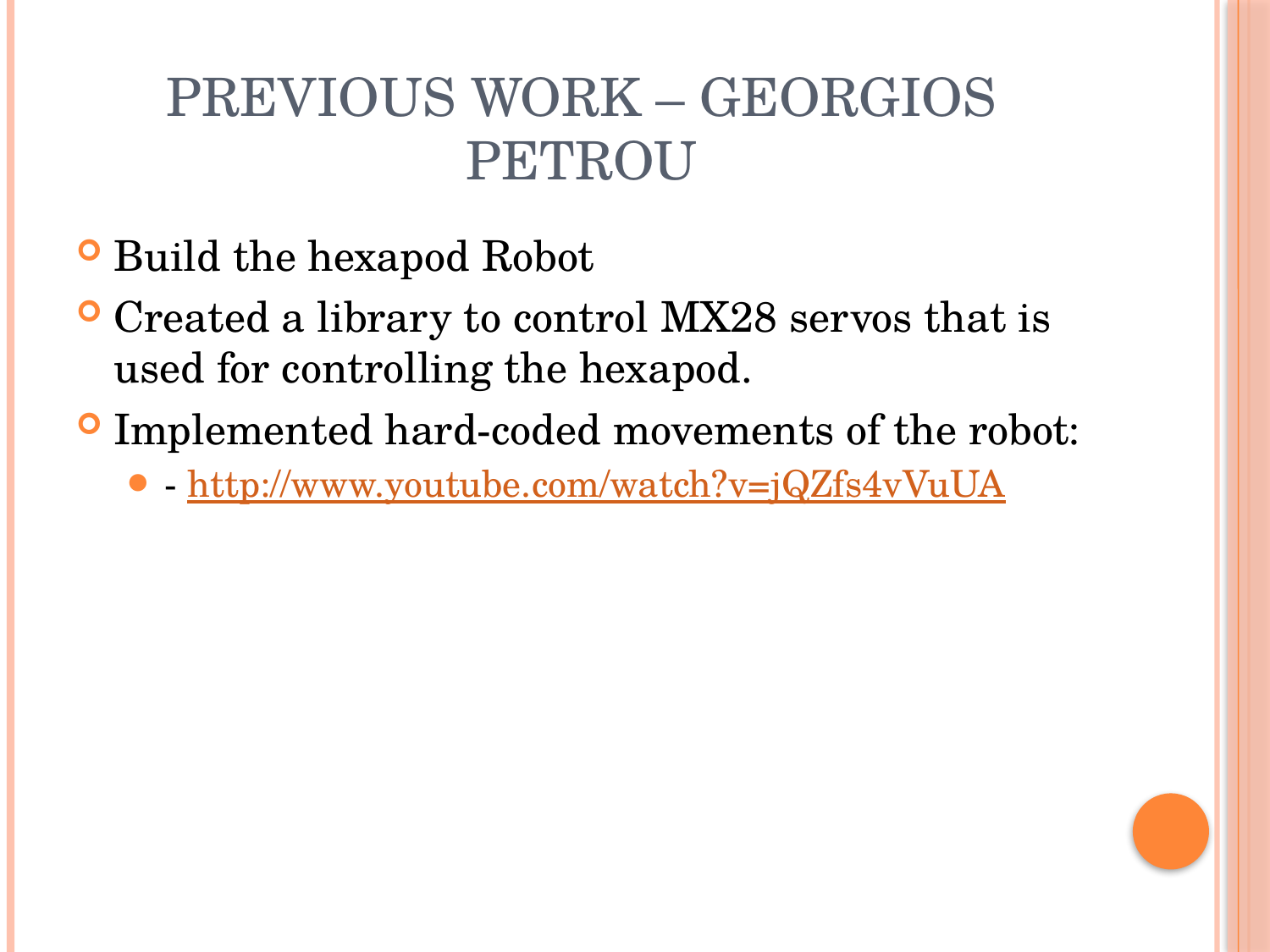

# Previous Work – Georgios Petrou
Build the hexapod Robot
Created a library to control MX28 servos that is used for controlling the hexapod.
Implemented hard-coded movements of the robot:
- http://www.youtube.com/watch?v=jQZfs4vVuUA